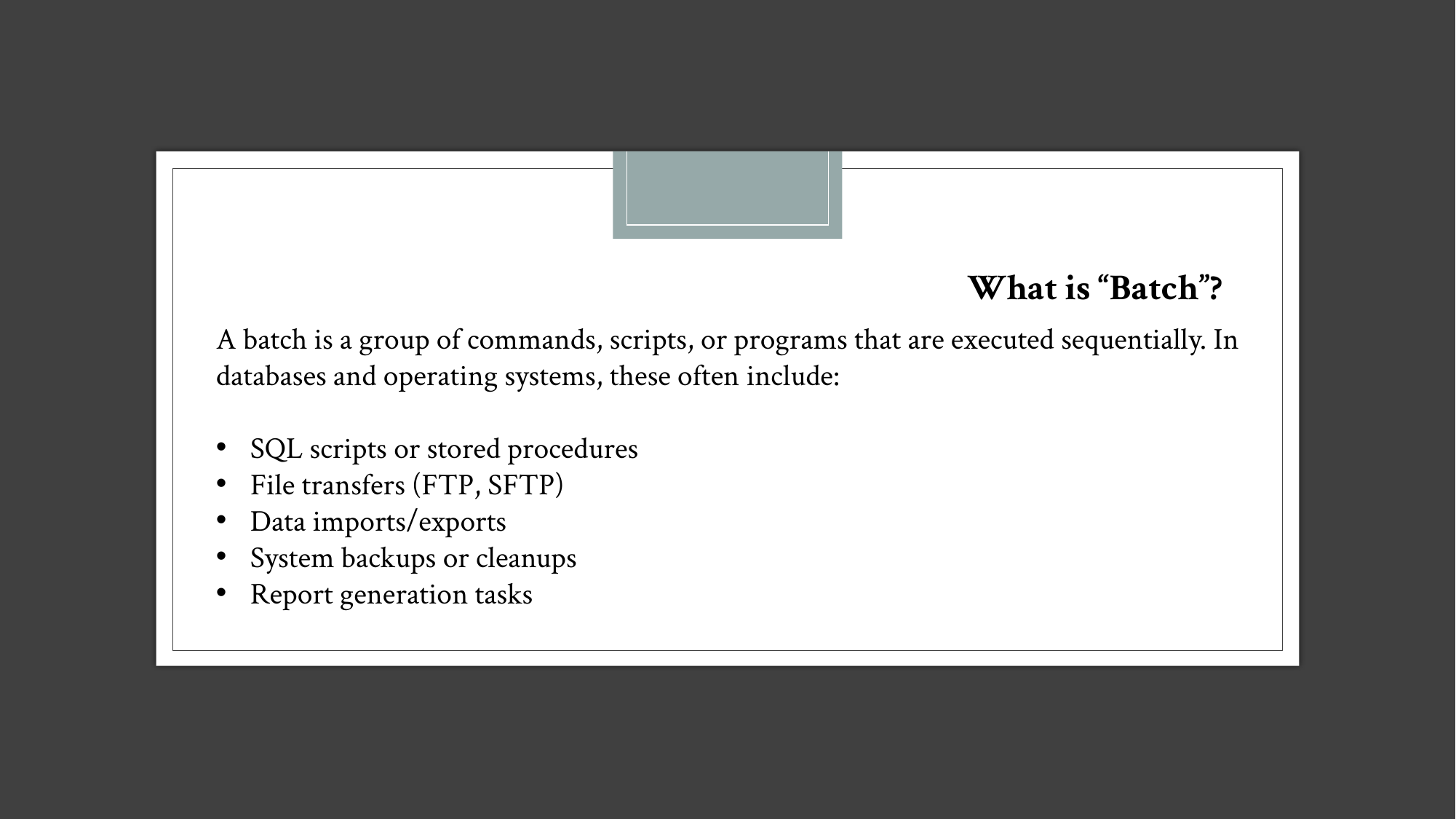

What is “Batch”?
A batch is a group of commands, scripts, or programs that are executed sequentially. In databases and operating systems, these often include:

SQL scripts or stored procedures
File transfers (FTP, SFTP)
Data imports/exports
System backups or cleanups
Report generation tasks